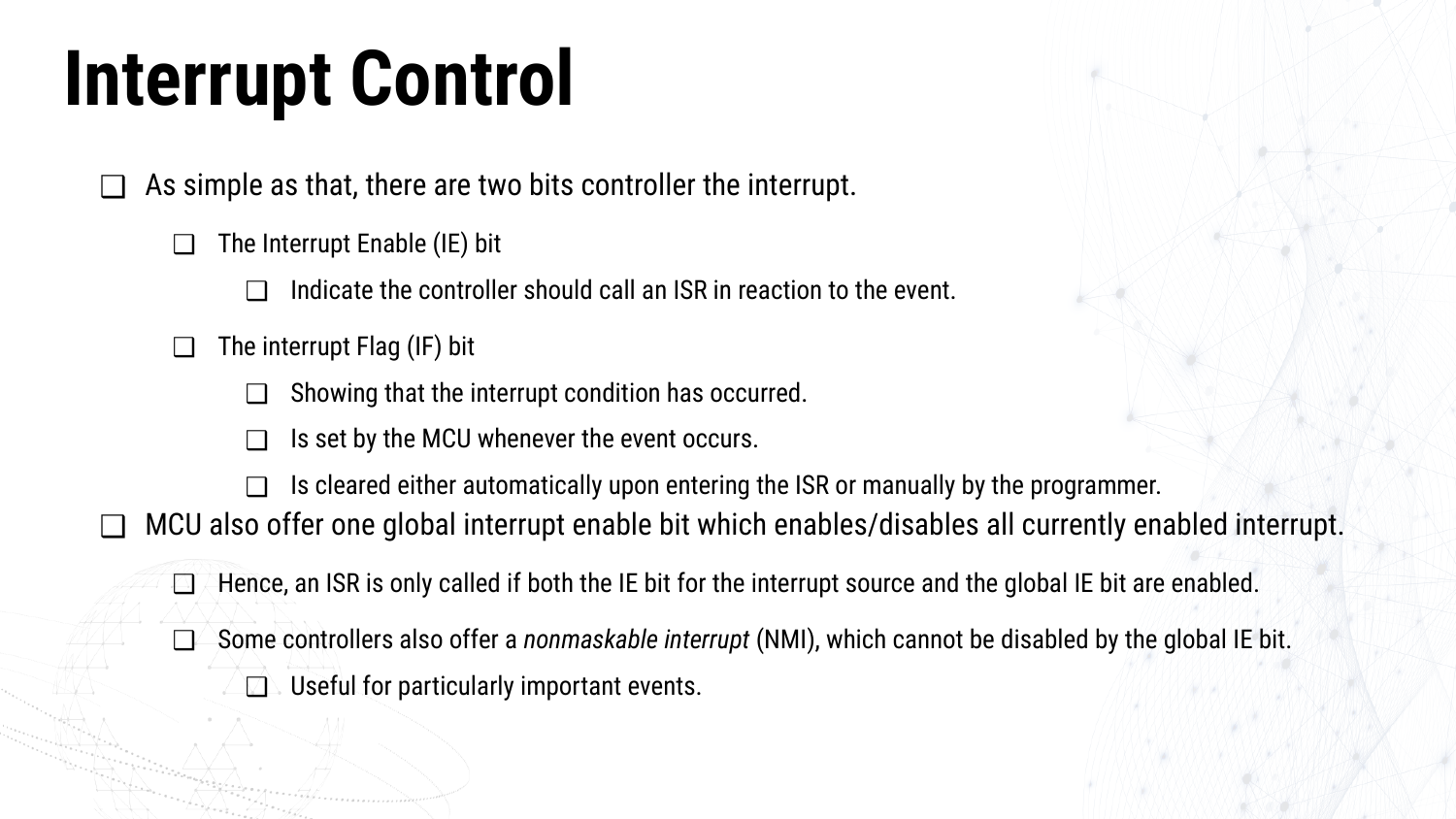

# Interrupt Control
As simple as that, there are two bits controller the interrupt.
The Interrupt Enable (IE) bit
Indicate the controller should call an ISR in reaction to the event.
The interrupt Flag (IF) bit
Showing that the interrupt condition has occurred.
Is set by the MCU whenever the event occurs.
Is cleared either automatically upon entering the ISR or manually by the programmer.
MCU also offer one global interrupt enable bit which enables/disables all currently enabled interrupt.
Hence, an ISR is only called if both the IE bit for the interrupt source and the global IE bit are enabled.
Some controllers also offer a nonmaskable interrupt (NMI), which cannot be disabled by the global IE bit.
Useful for particularly important events.